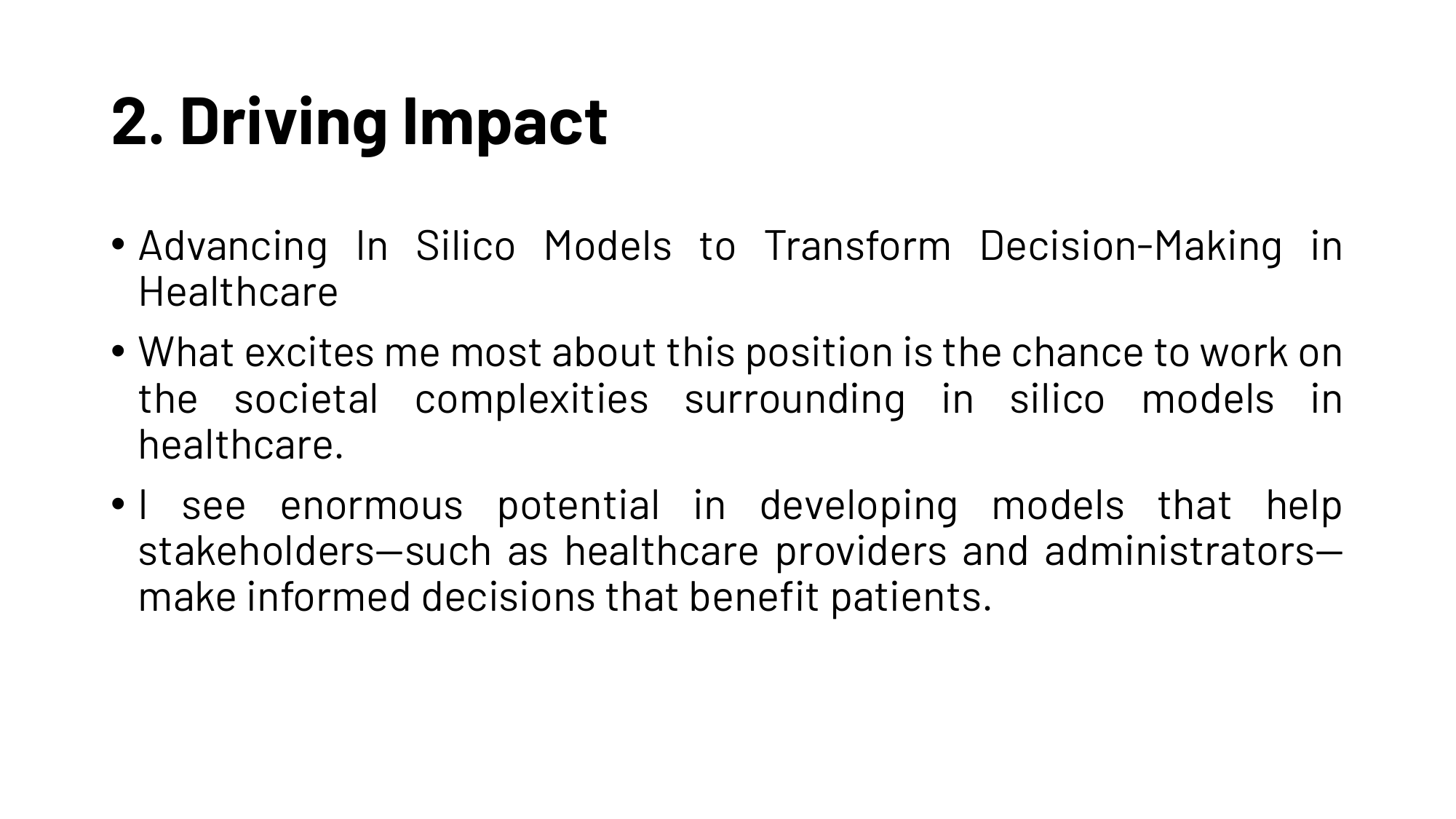

# 2. Driving Impact
Advancing In Silico Models to Transform Decision-Making in Healthcare
What excites me most about this position is the chance to work on the societal complexities surrounding in silico models in healthcare.
I see enormous potential in developing models that help stakeholders—such as healthcare providers and administrators—make informed decisions that benefit patients.